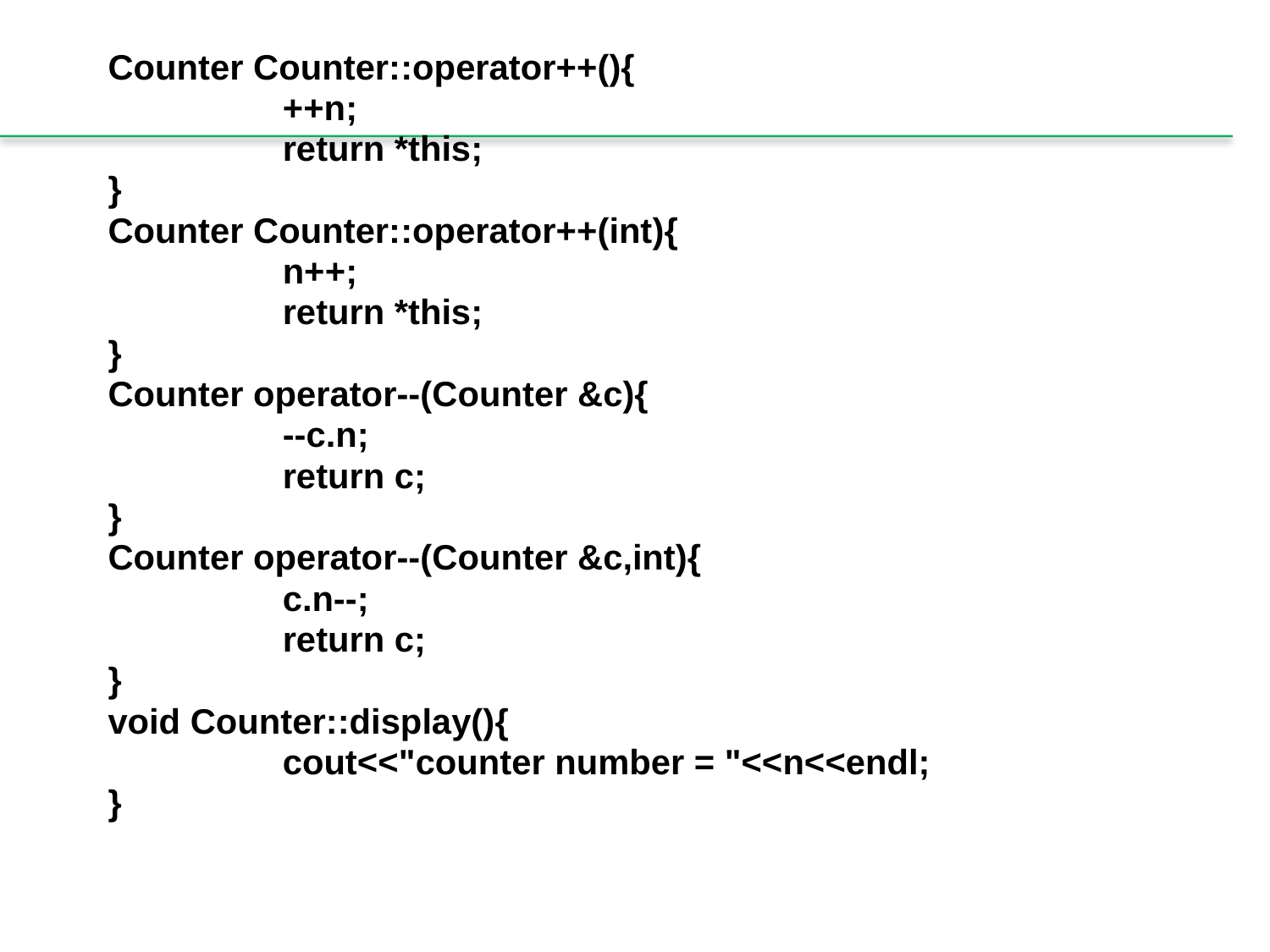

Counter Counter::operator++(){
		++n;
		return *this;
}
Counter Counter::operator++(int){
		n++;
		return *this;
}
Counter operator--(Counter &c){
		--c.n;
		return c;
}
Counter operator--(Counter &c,int){
		c.n--;
		return c;
}
void Counter::display(){
		cout<<"counter number = "<<n<<endl;
}